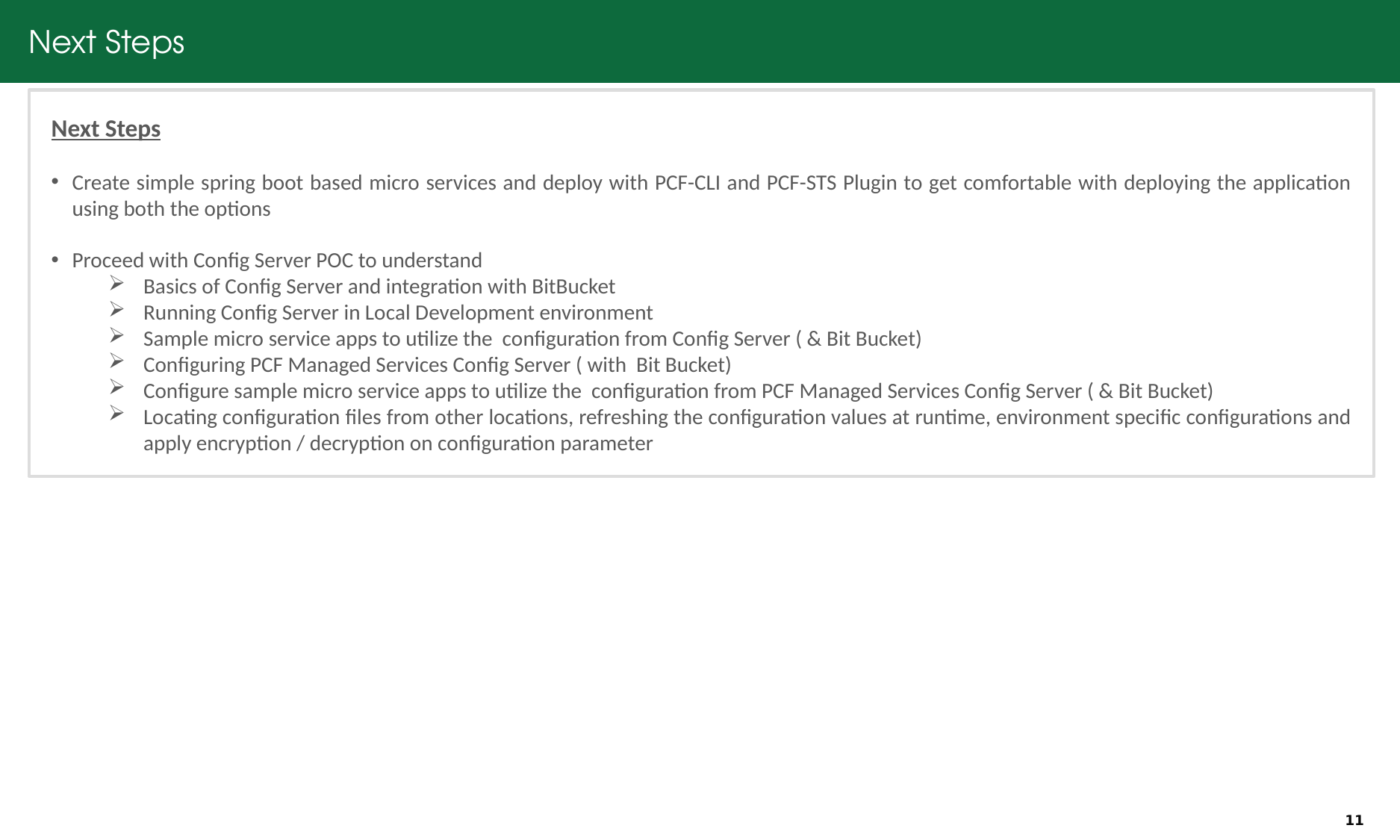

# Next Steps
Next Steps

Create simple spring boot based micro services and deploy with PCF-CLI and PCF-STS Plugin to get comfortable with deploying the application using both the options

Proceed with Config Server POC to understand
Basics of Config Server and integration with BitBucket
Running Config Server in Local Development environment
Sample micro service apps to utilize the  configuration from Config Server ( & Bit Bucket)
Configuring PCF Managed Services Config Server ( with  Bit Bucket)
Configure sample micro service apps to utilize the  configuration from PCF Managed Services Config Server ( & Bit Bucket)
Locating configuration files from other locations, refreshing the configuration values at runtime, environment specific configurations and apply encryption / decryption on configuration parameter